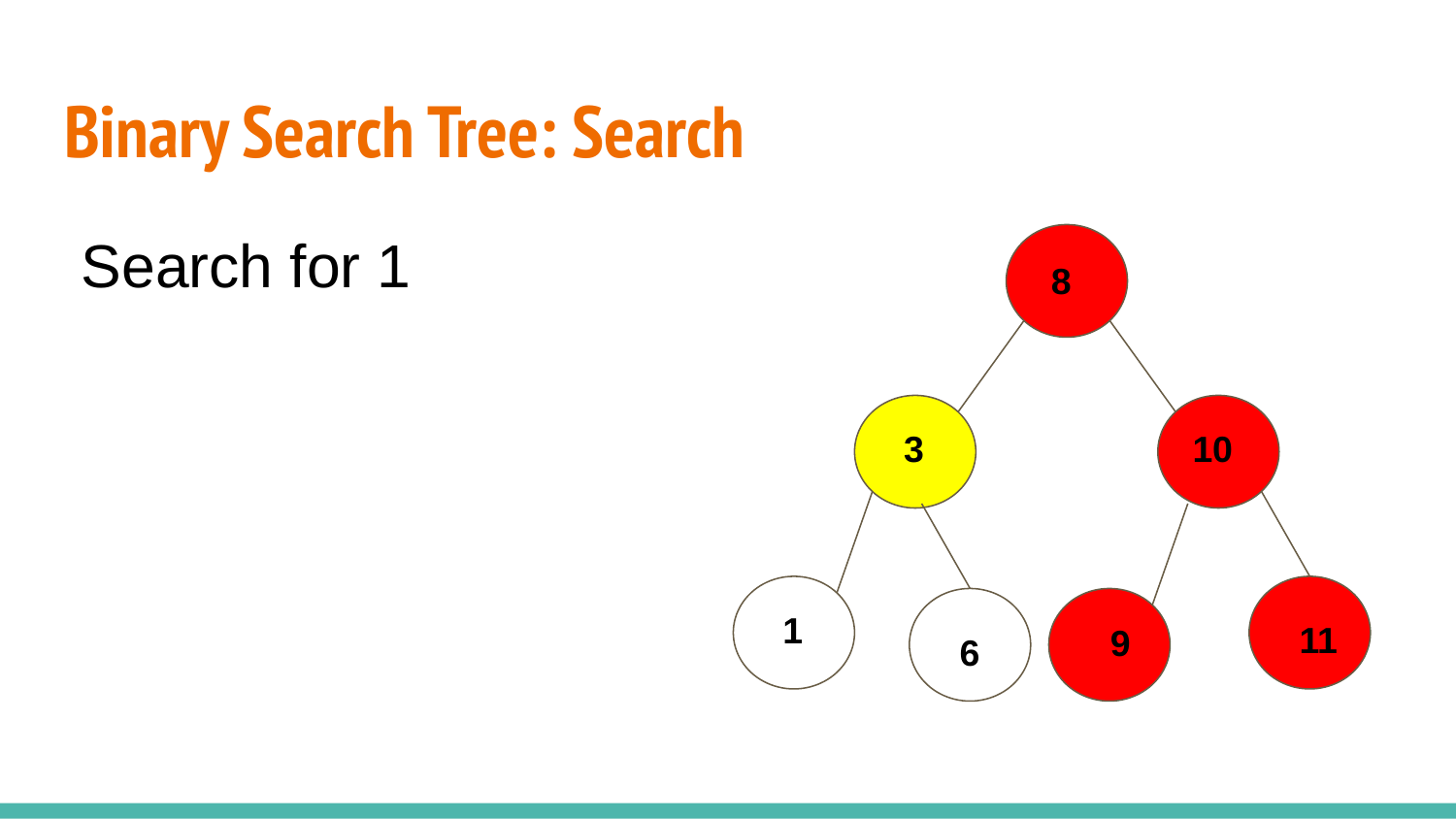

# Binary Search Tree: Search
Search for 1

8

3
10

1
11
9
6